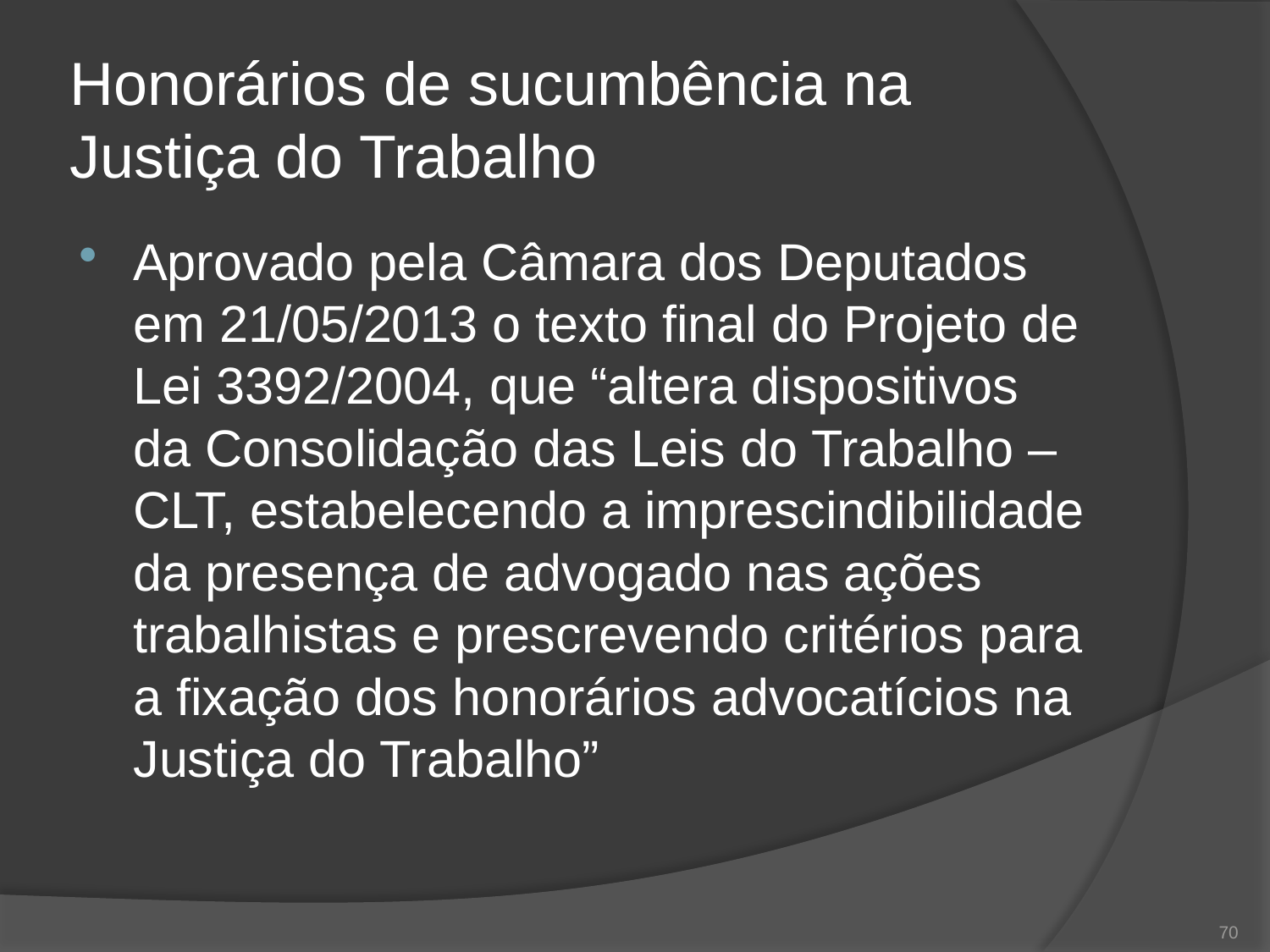

# Honorários de sucumbência na Justiça do Trabalho
Aprovado pela Câmara dos Deputados em 21/05/2013 o texto final do Projeto de Lei 3392/2004, que “altera dispositivos da Consolidação das Leis do Trabalho – CLT, estabelecendo a imprescindibilidade da presença de advogado nas ações trabalhistas e prescrevendo critérios para a fixação dos honorários advocatícios na Justiça do Trabalho”
70